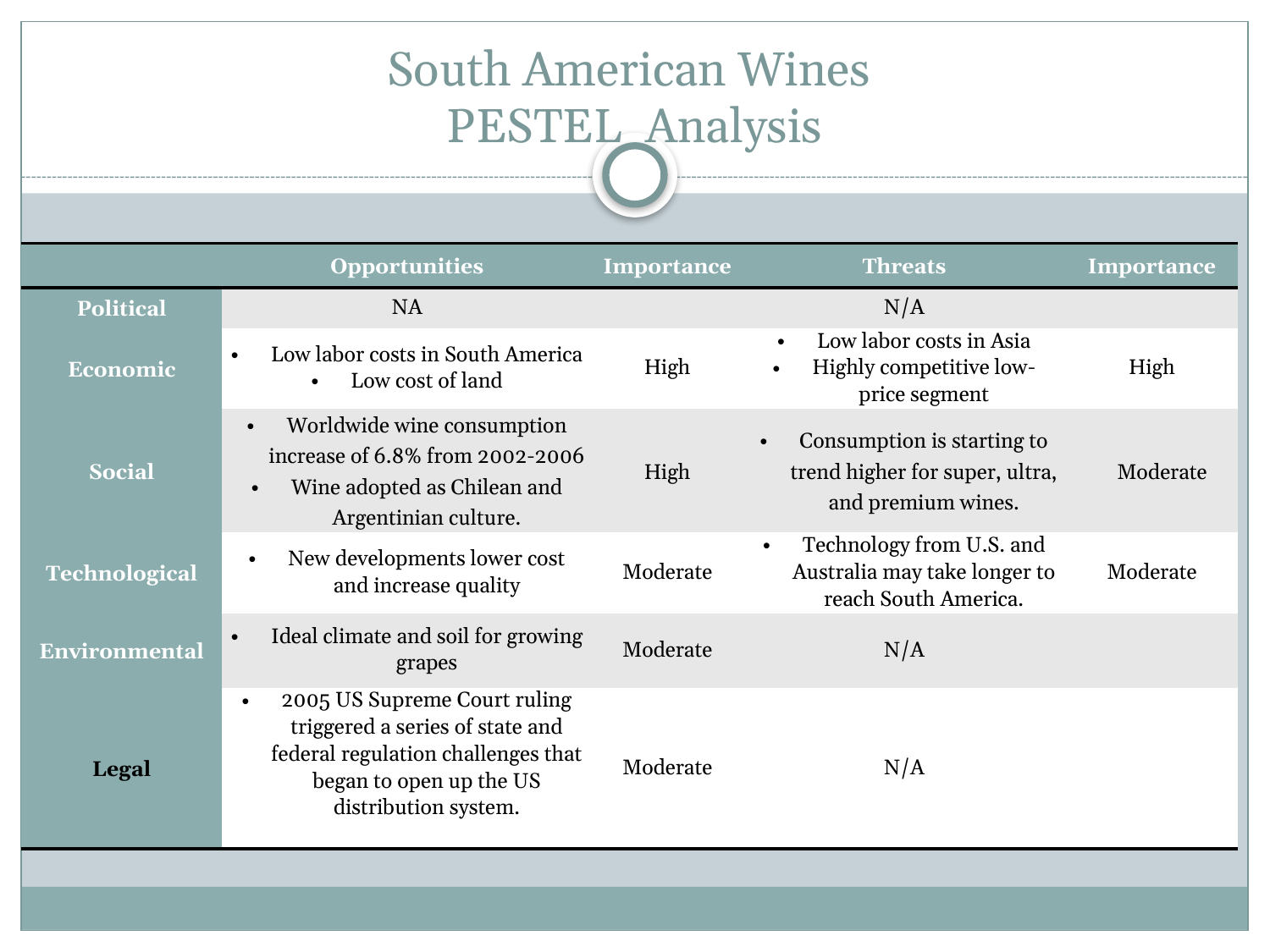

# South American Wines PESTEL  Analysis
|  | Opportunities | Importance | Threats | Importance |
| --- | --- | --- | --- | --- |
| Political | NA |  | N/A |  |
| Economic | Low labor costs in South America Low cost of land | High | Low labor costs in Asia Highly competitive low-price segment | High |
| Social | Worldwide wine consumption increase of 6.8% from 2002-2006 Wine adopted as Chilean and Argentinian culture. | High | Consumption is starting to trend higher for super, ultra, and premium wines. | Moderate |
| Technological | New developments lower cost and increase quality | Moderate | Technology from U.S. and Australia may take longer to reach South America. | Moderate |
| Environmental | Ideal climate and soil for growing grapes | Moderate | N/A |  |
| Legal | 2005 US Supreme Court ruling triggered a series of state and federal regulation challenges that began to open up the US distribution system. | Moderate | N/A |  |